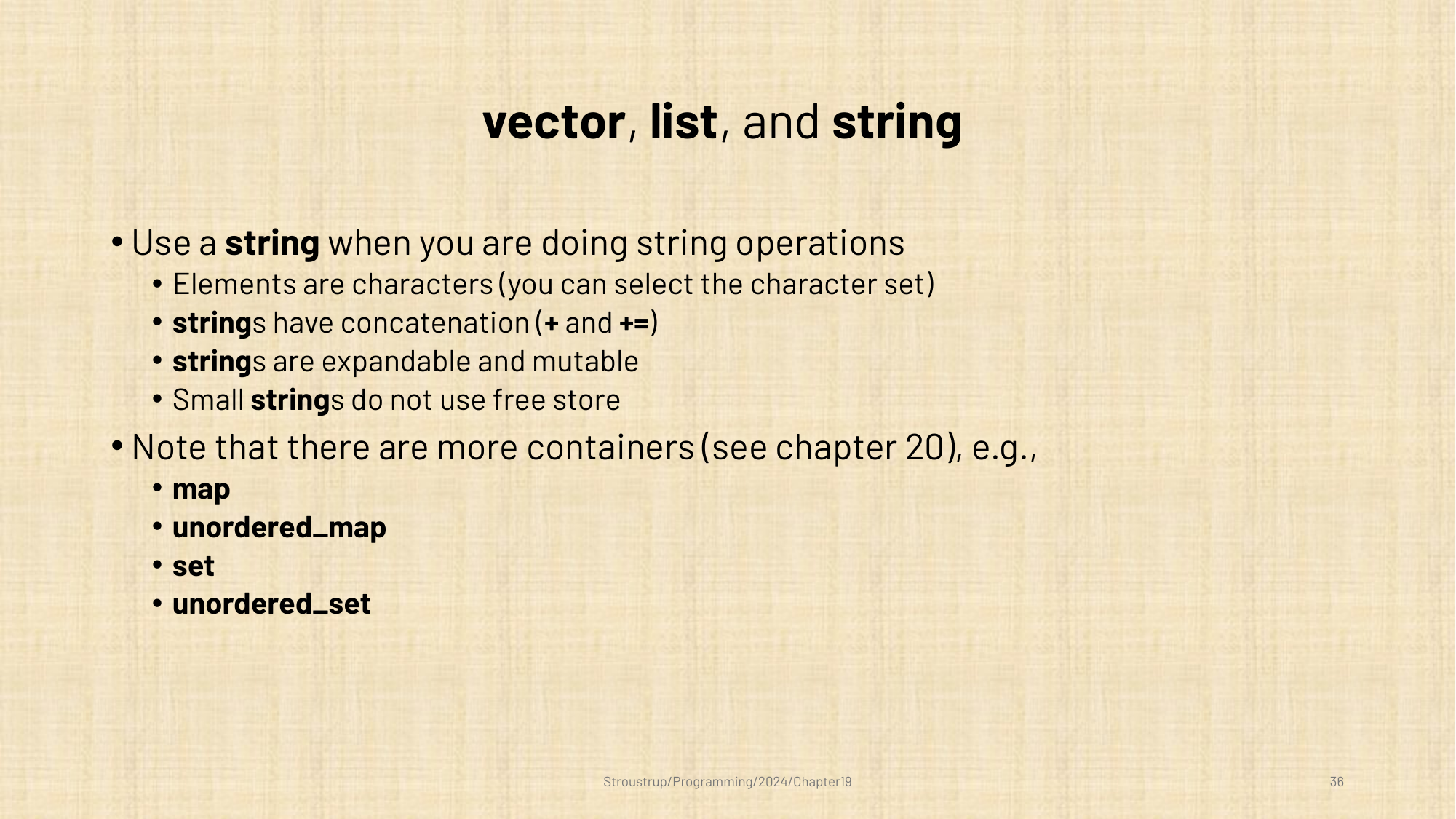

# vector, list, and string
Use a string when you are doing string operations
Elements are characters (you can select the character set)
strings have concatenation (+ and +=)
strings are expandable and mutable
Small strings do not use free store
Note that there are more containers (see chapter 20), e.g.,
map
unordered_map
set
unordered_set

Stroustrup/Programming/2024/Chapter19
36